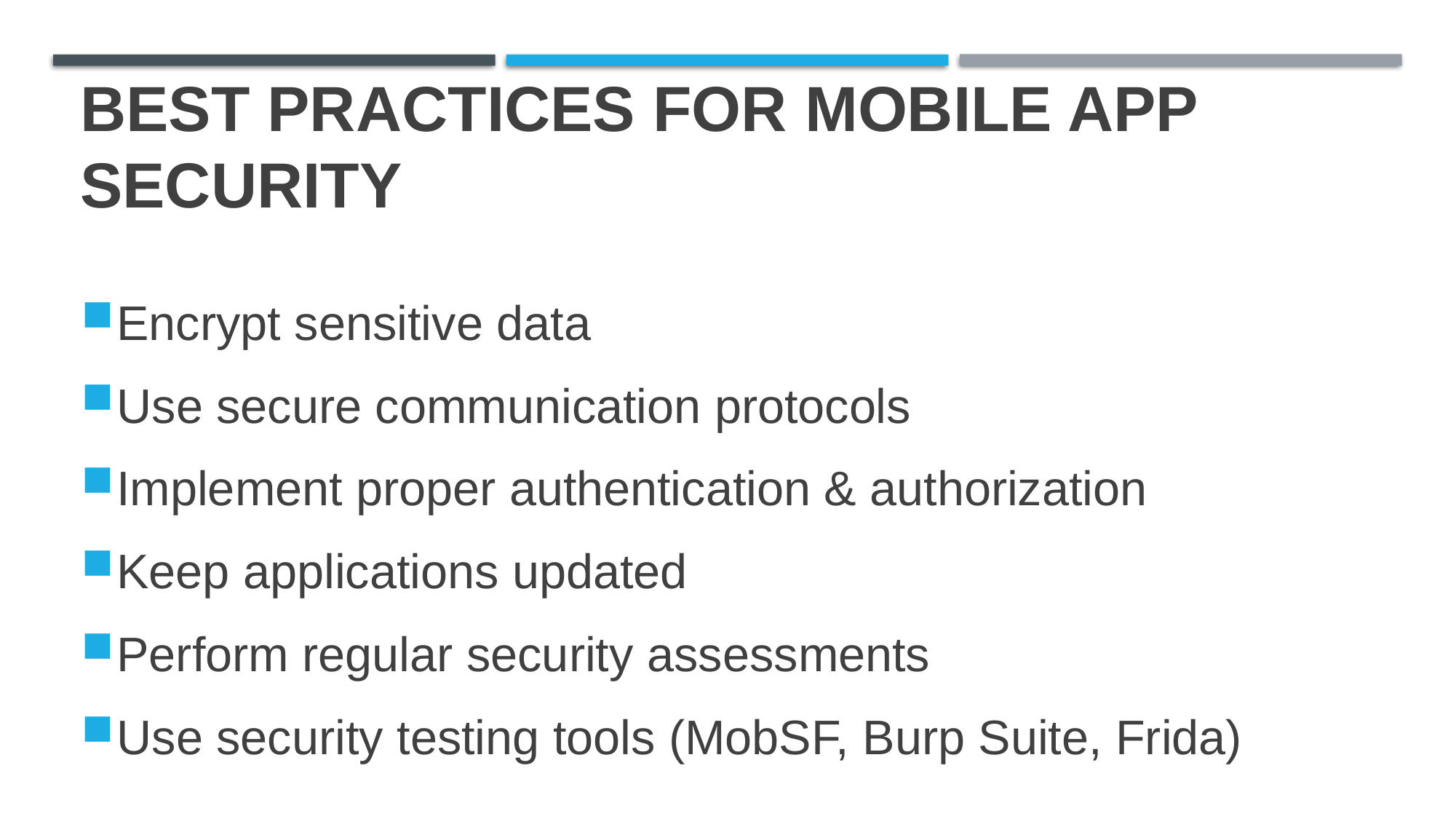

# Best Practices for Mobile App Security
Encrypt sensitive data
Use secure communication protocols
Implement proper authentication & authorization
Keep applications updated
Perform regular security assessments
Use security testing tools (MobSF, Burp Suite, Frida)